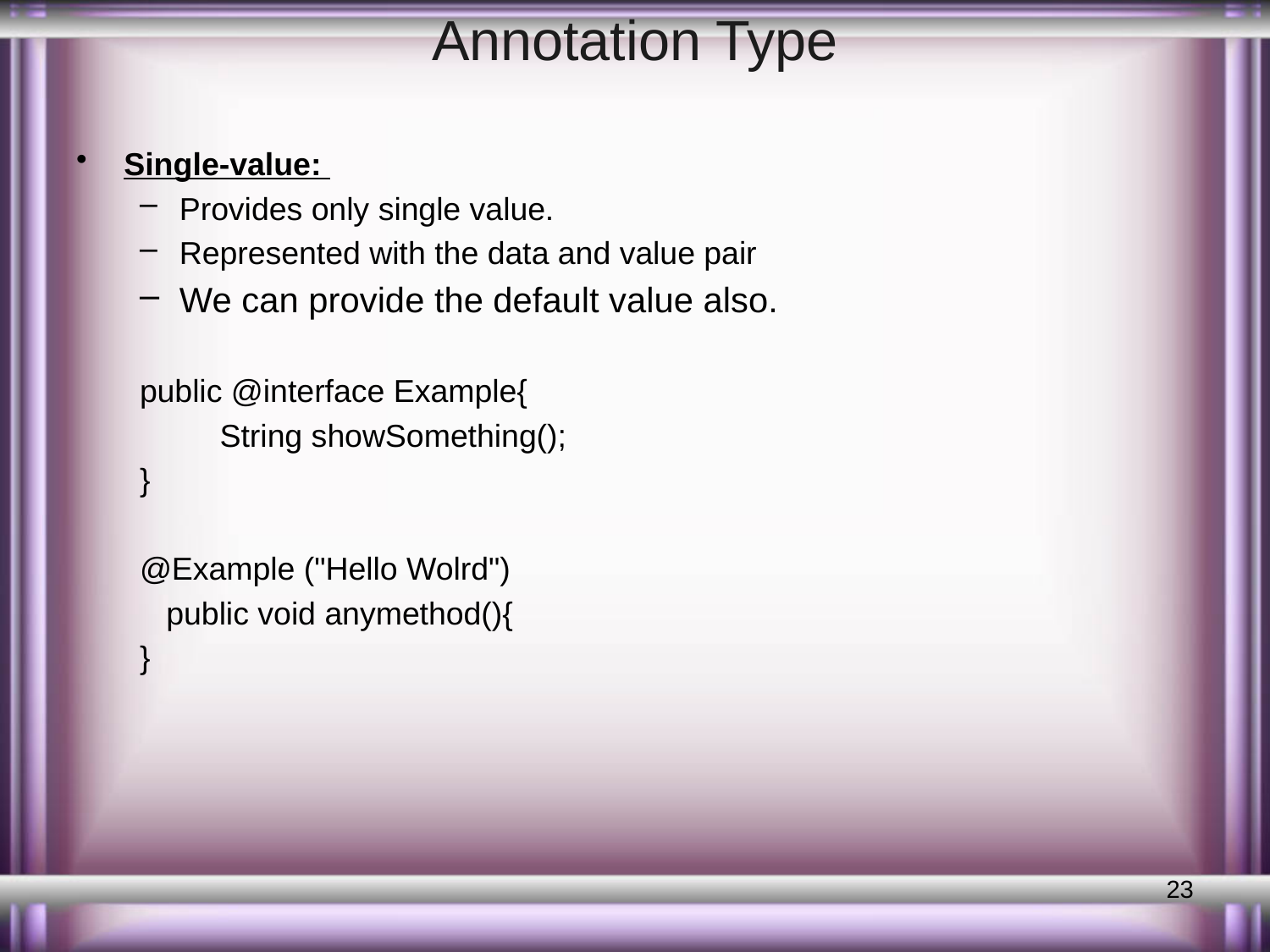

# Annotation Type
Single-value:
Provides only single value.
Represented with the data and value pair
We can provide the default value also.

public @interface Example{
         String showSomething();
}

@Example ("Hello Wolrd")
   public void anymethod(){
}

23